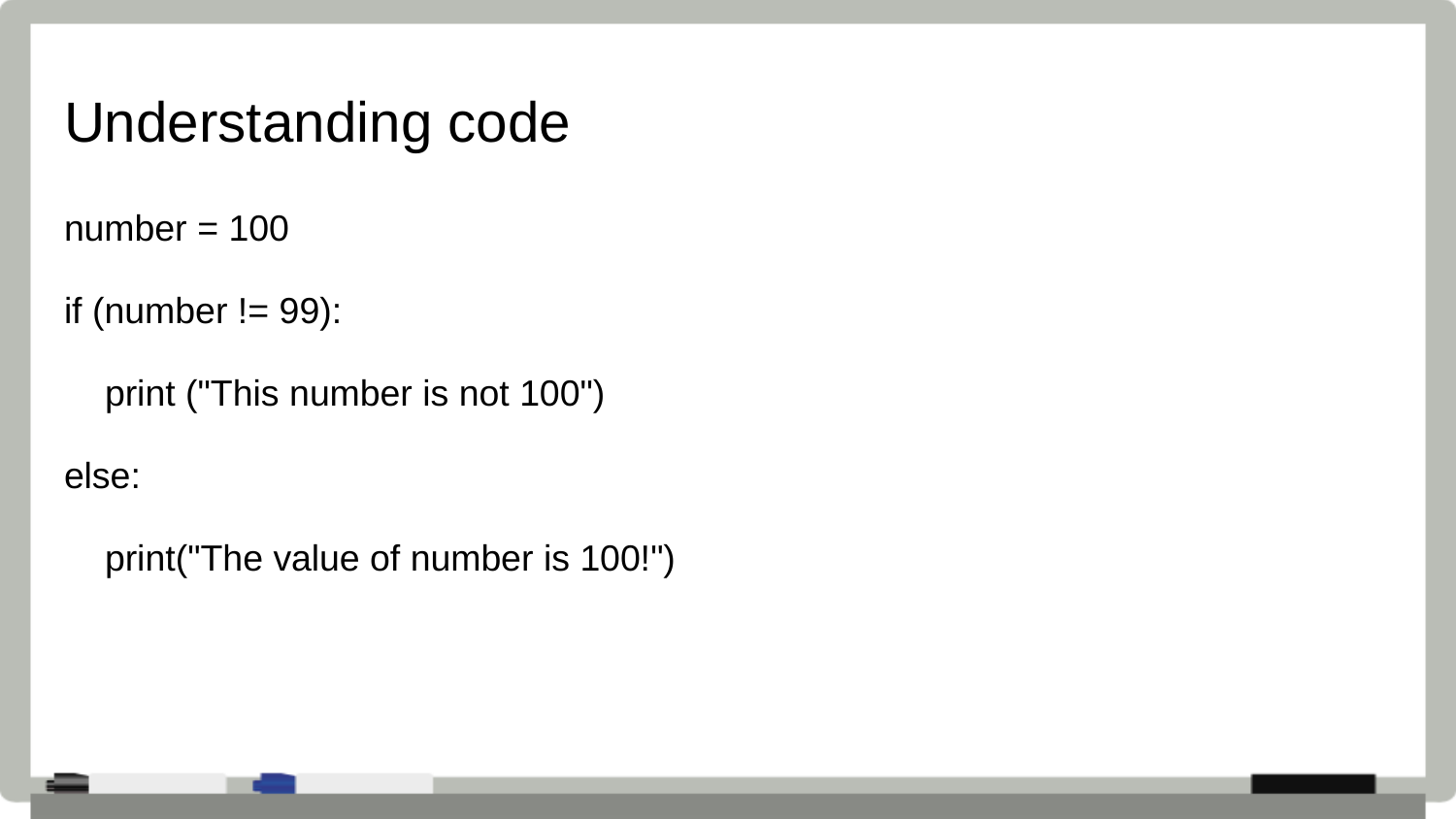

# Understanding code
number = 100
if (number != 99):
    print ("This number is not 100")
else:
    print("The value of number is 100!")